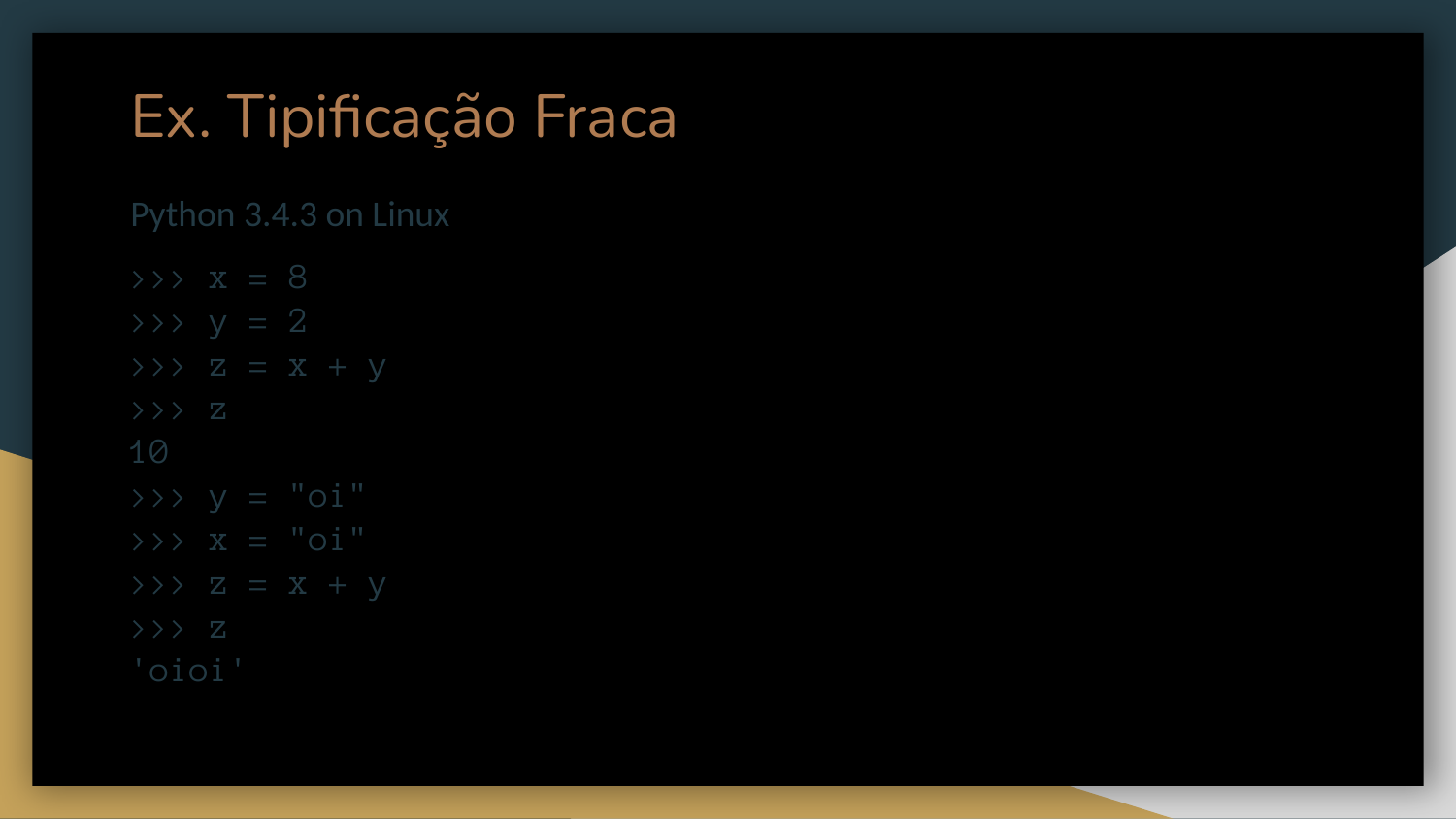

# Ex. Tipificação Fraca
Python 3.4.3 on Linux

>>> x = 8
>>> y = 2
>>> z = x + y
>>> z
10
>>> y = "oi"
>>> x = "oi"
>>> z = x + y
>>> z
'oioi'
É possível mudar os tipos de dados representados!